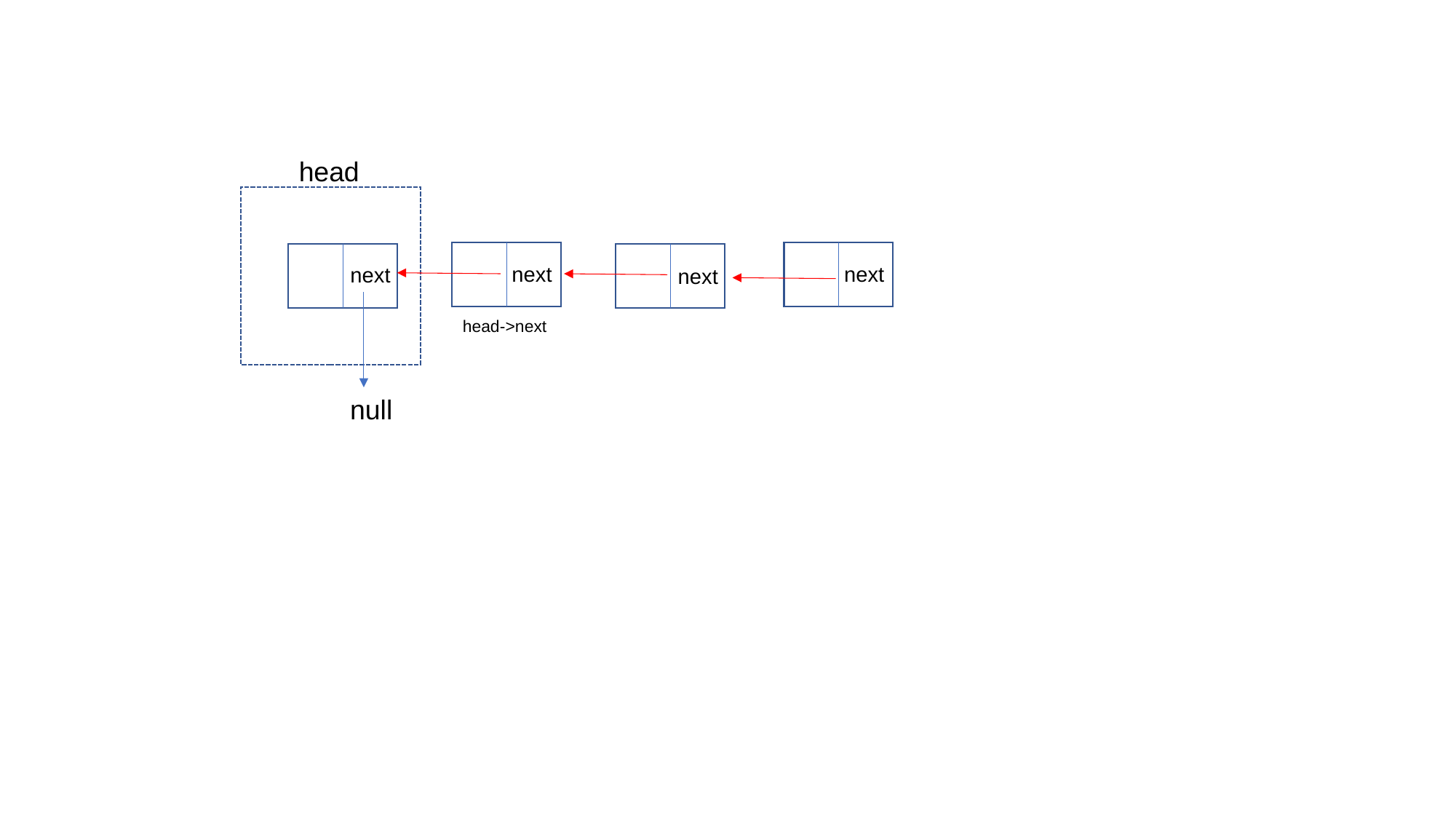

head

next
next
next
next
head->next
null